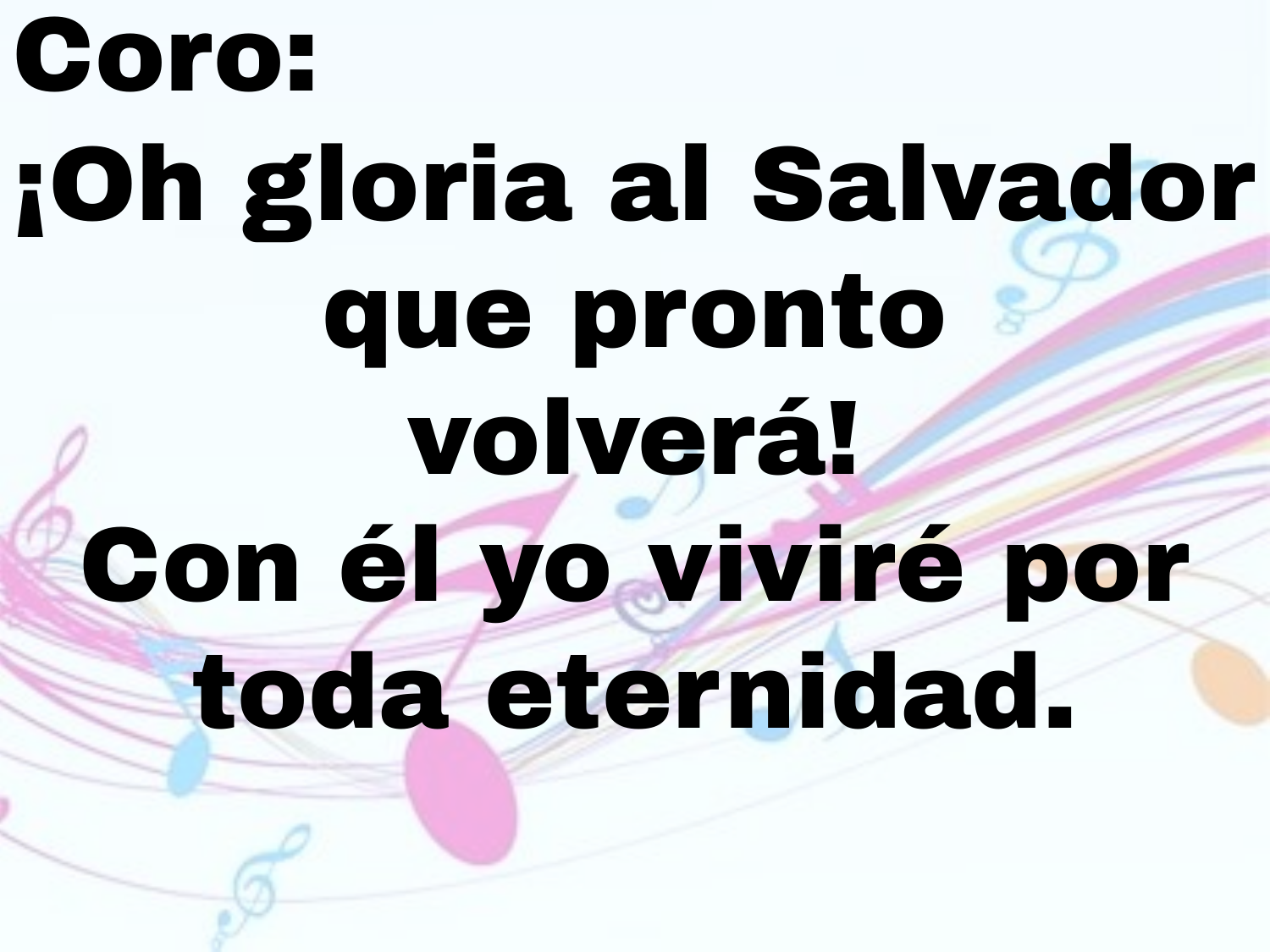

Coro:
¡Oh gloria al Salvador que pronto
volverá!
Con él yo viviré por toda eternidad.